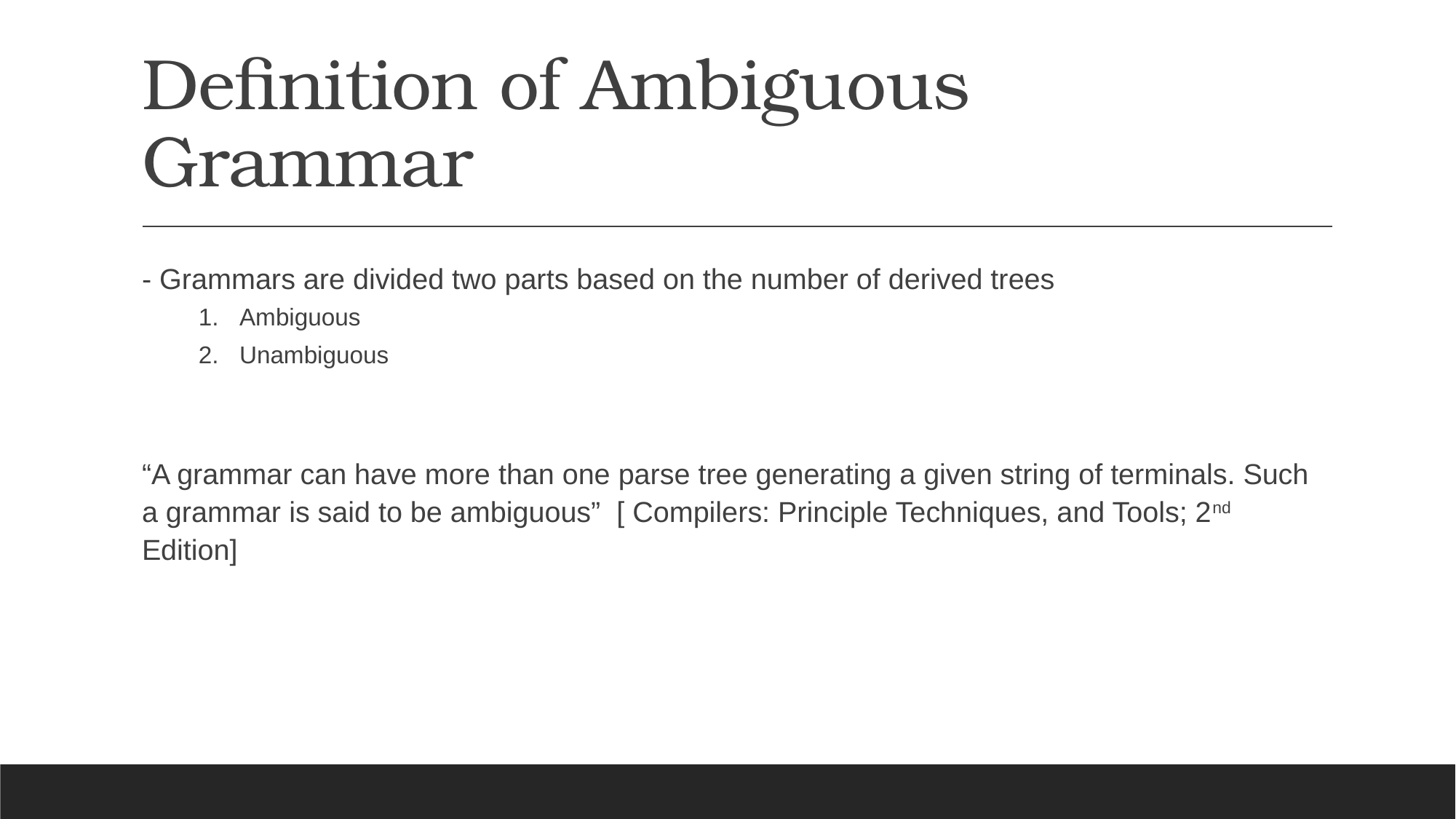

# Definition of Ambiguous Grammar
- Grammars are divided two parts based on the number of derived trees
Ambiguous
Unambiguous

“A grammar can have more than one parse tree generating a given string of terminals. Such a grammar is said to be ambiguous”  [ Compilers: Principle Techniques, and Tools; 2nd Edition]